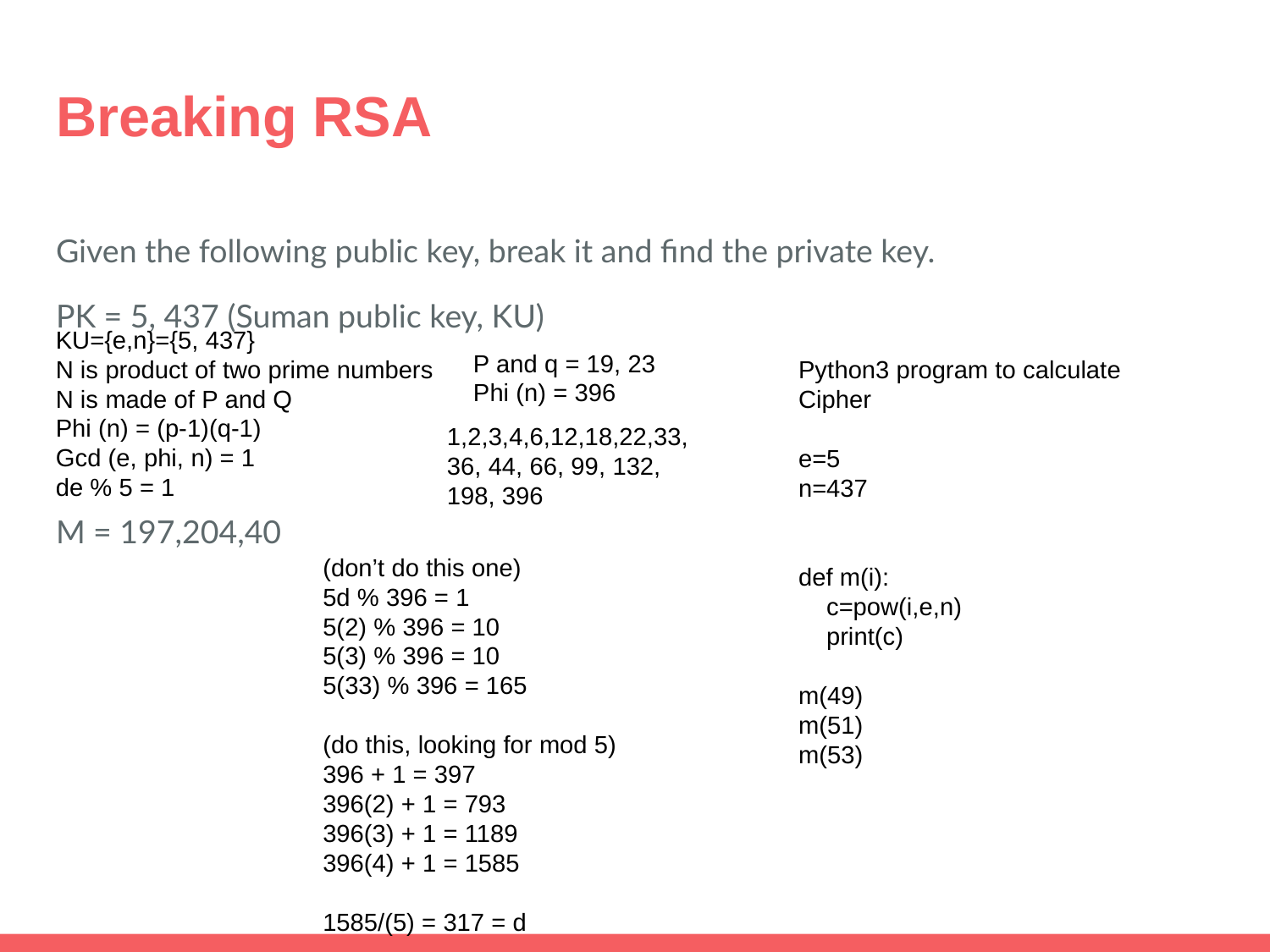

# Breaking RSA
Given the following public key, break it and find the private key.
PK = 5, 437 (Suman public key, KU)

M = 197,204,40
KU={e,n}={5, 437}
N is product of two prime numbers
N is made of P and Q
Phi (n) = (p-1)(q-1)
Gcd (e, phi, n) = 1
de % 5 = 1
P and q = 19, 23
Phi (n) = 396

Python3 program to calculate Cipher

e=5
n=437

def m(i):
    c=pow(i,e,n)
    print(c)

m(49)
m(51)
m(53)

1,2,3,4,6,12,18,22,33, 36, 44, 66, 99, 132, 198, 396
(don’t do this one)
5d % 396 = 1
5(2) % 396 = 10
5(3) % 396 = 10
5(33) % 396 = 165

(do this, looking for mod 5)
396 + 1 = 397
396(2) + 1 = 793
396(3) + 1 = 1189
396(4) + 1 = 1585

1585/(5) = 317 = d